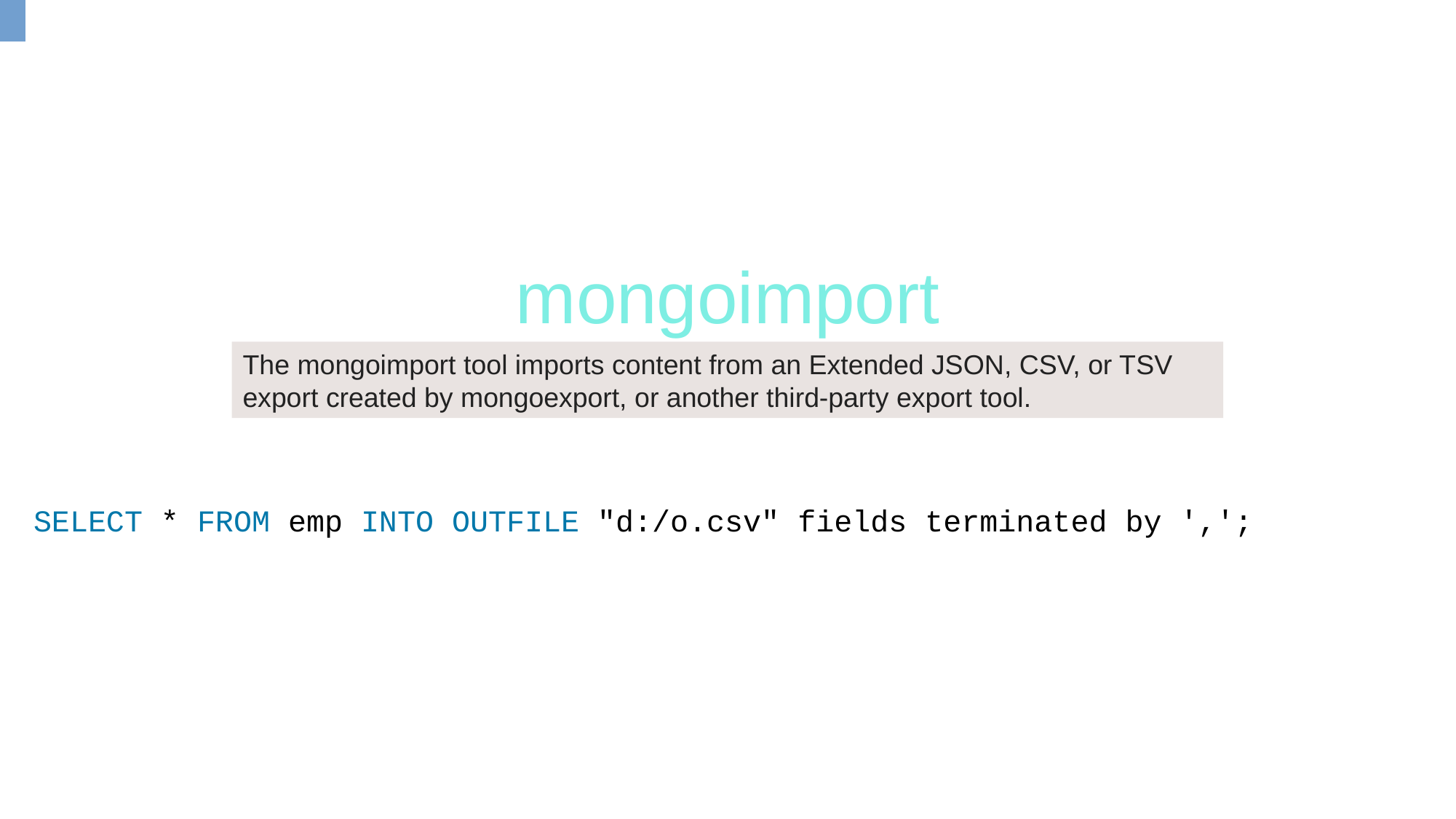

mongoimport
The mongoimport tool imports content from an Extended JSON, CSV, or TSV export created by mongoexport, or another third-party export tool.
SELECT * FROM emp INTO OUTFILE "d:/o.csv" fields terminated by ',';